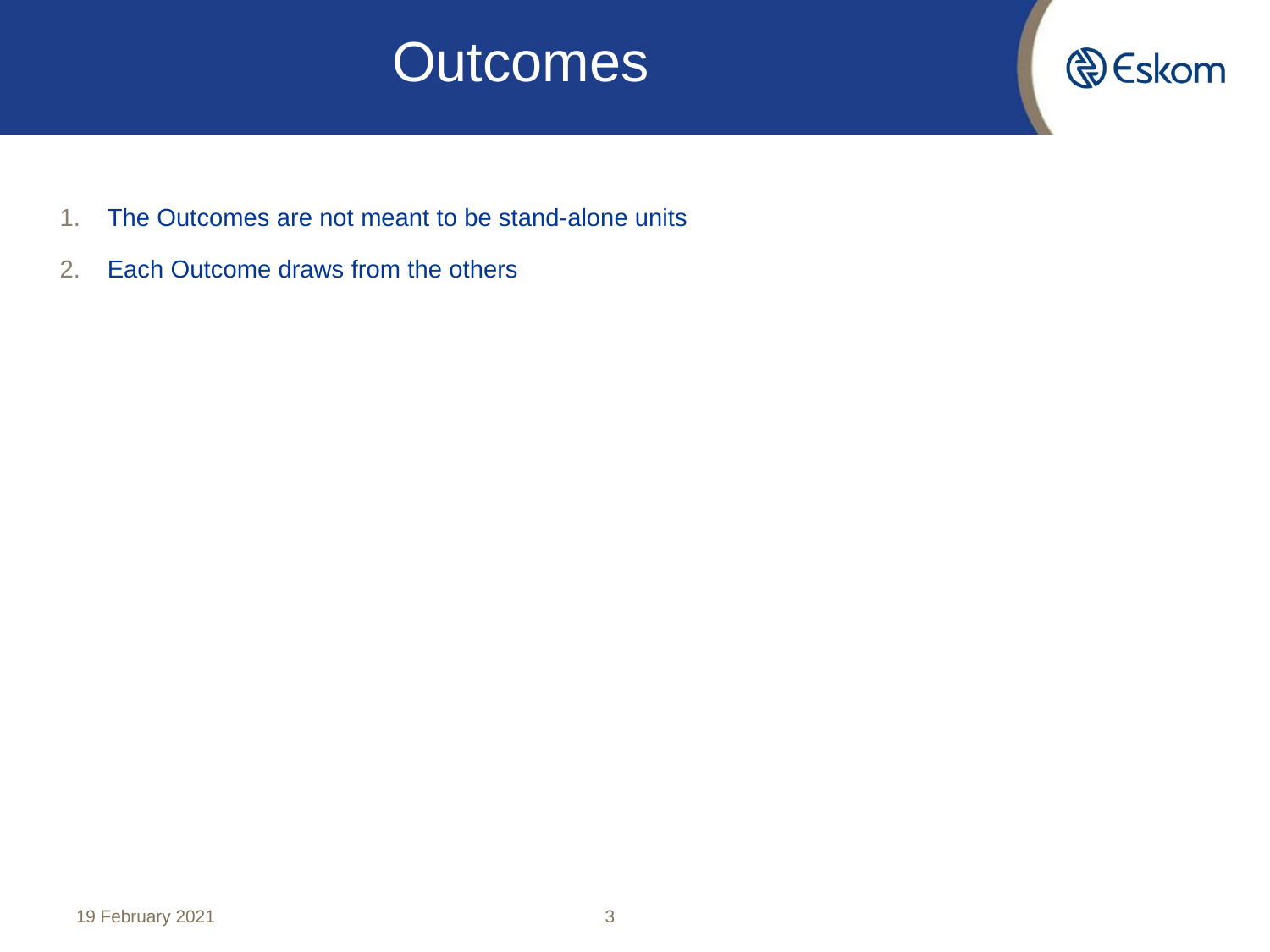

Outcomes
The Outcomes are not meant to be stand-alone units
Each Outcome draws from the others

19 February 2021
3